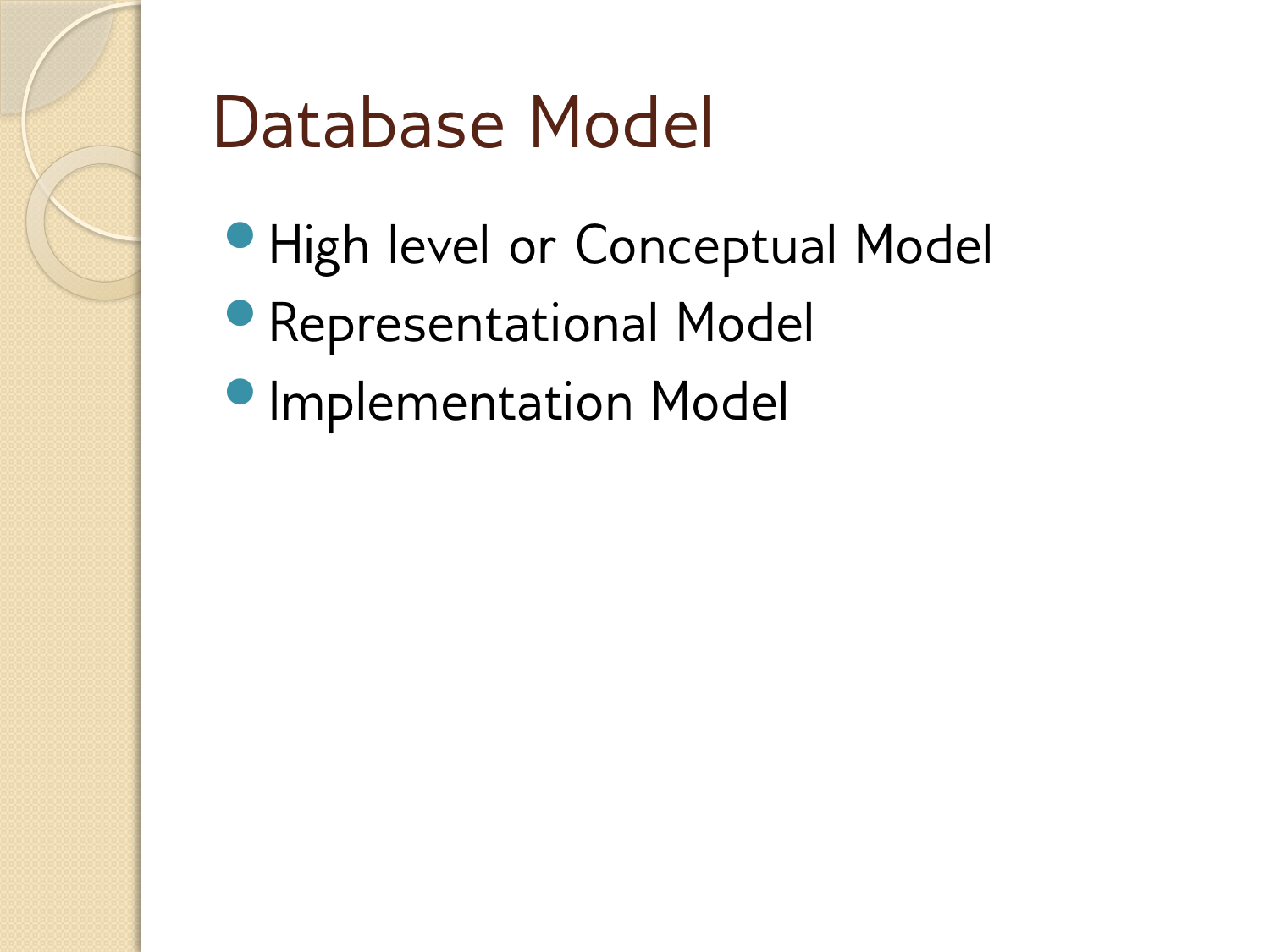

# Database Model
High level or Conceptual Model
Representational Model
Implementation Model